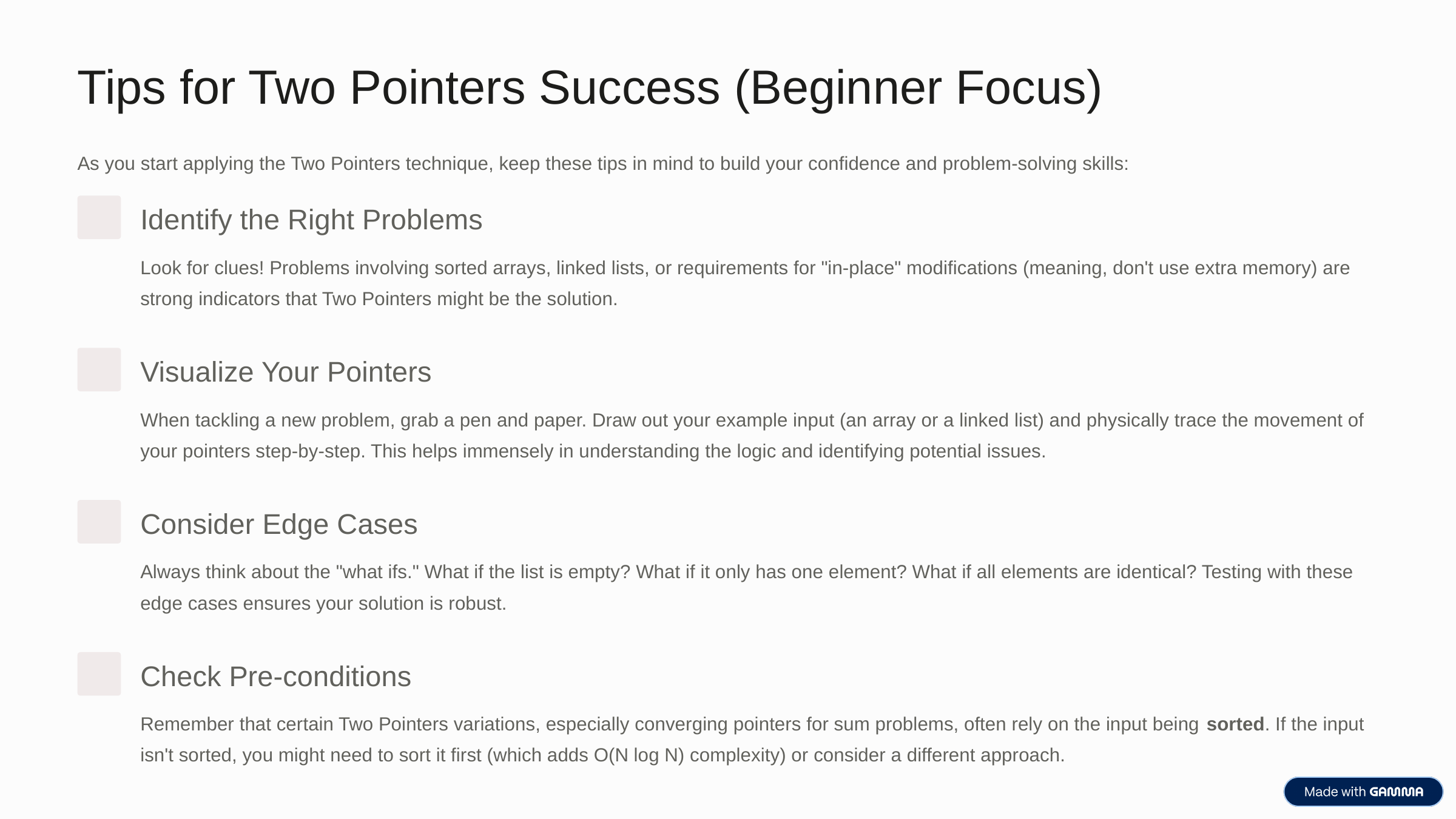

Tips for Two Pointers Success (Beginner Focus)
As you start applying the Two Pointers technique, keep these tips in mind to build your confidence and problem-solving skills:

Identify the Right Problems
Look for clues! Problems involving sorted arrays, linked lists, or requirements for "in-place" modifications (meaning, don't use extra memory) are strong indicators that Two Pointers might be the solution.

Visualize Your Pointers
When tackling a new problem, grab a pen and paper. Draw out your example input (an array or a linked list) and physically trace the movement of your pointers step-by-step. This helps immensely in understanding the logic and identifying potential issues.

Consider Edge Cases
Always think about the "what ifs." What if the list is empty? What if it only has one element? What if all elements are identical? Testing with these edge cases ensures your solution is robust.

Check Pre-conditions
Remember that certain Two Pointers variations, especially converging pointers for sum problems, often rely on the input being sorted. If the input isn't sorted, you might need to sort it first (which adds O(N log N) complexity) or consider a different approach.